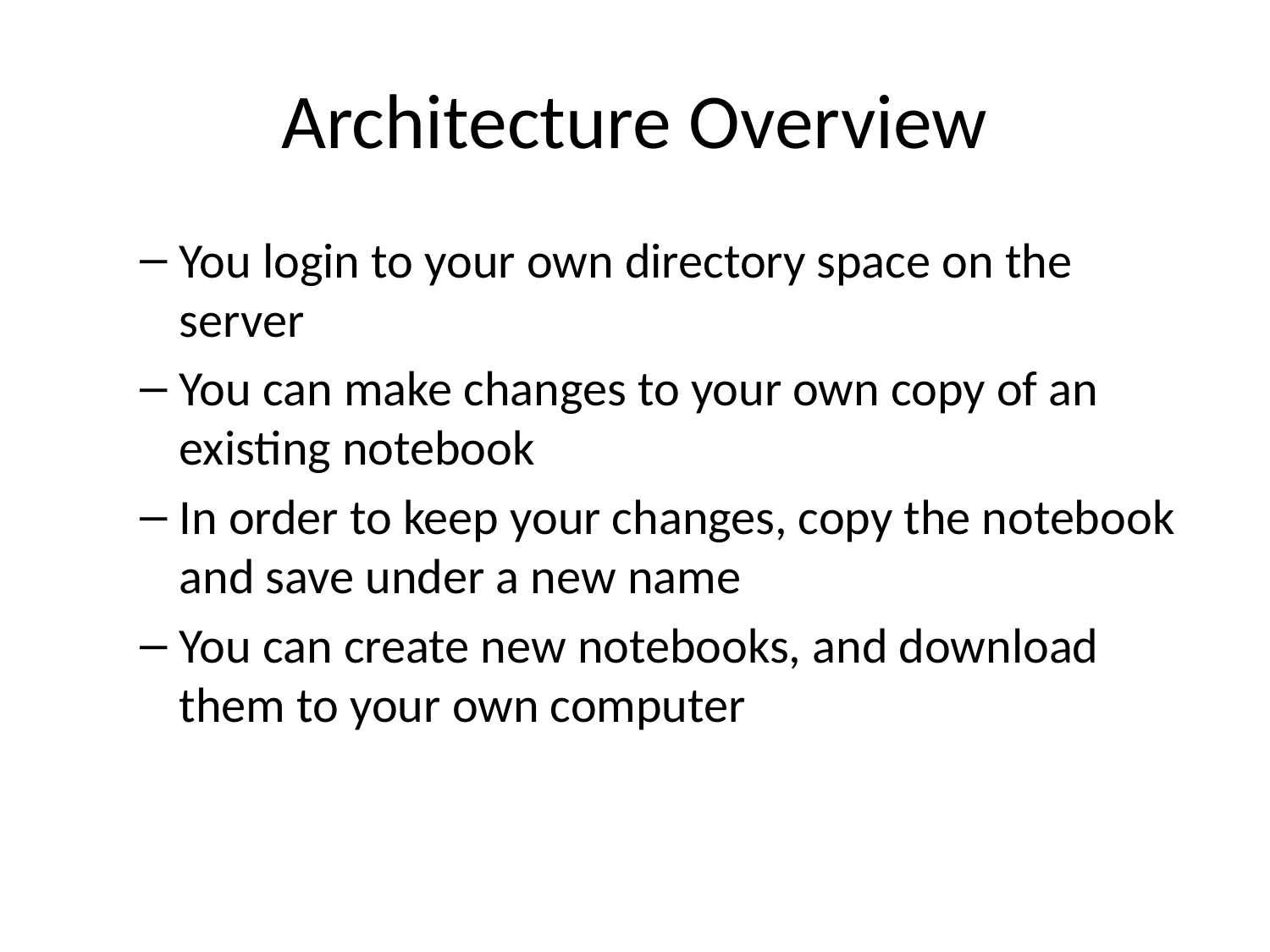

# Architecture Overview
You login to your own directory space on the server
You can make changes to your own copy of an existing notebook
In order to keep your changes, copy the notebook and save under a new name
You can create new notebooks, and download them to your own computer